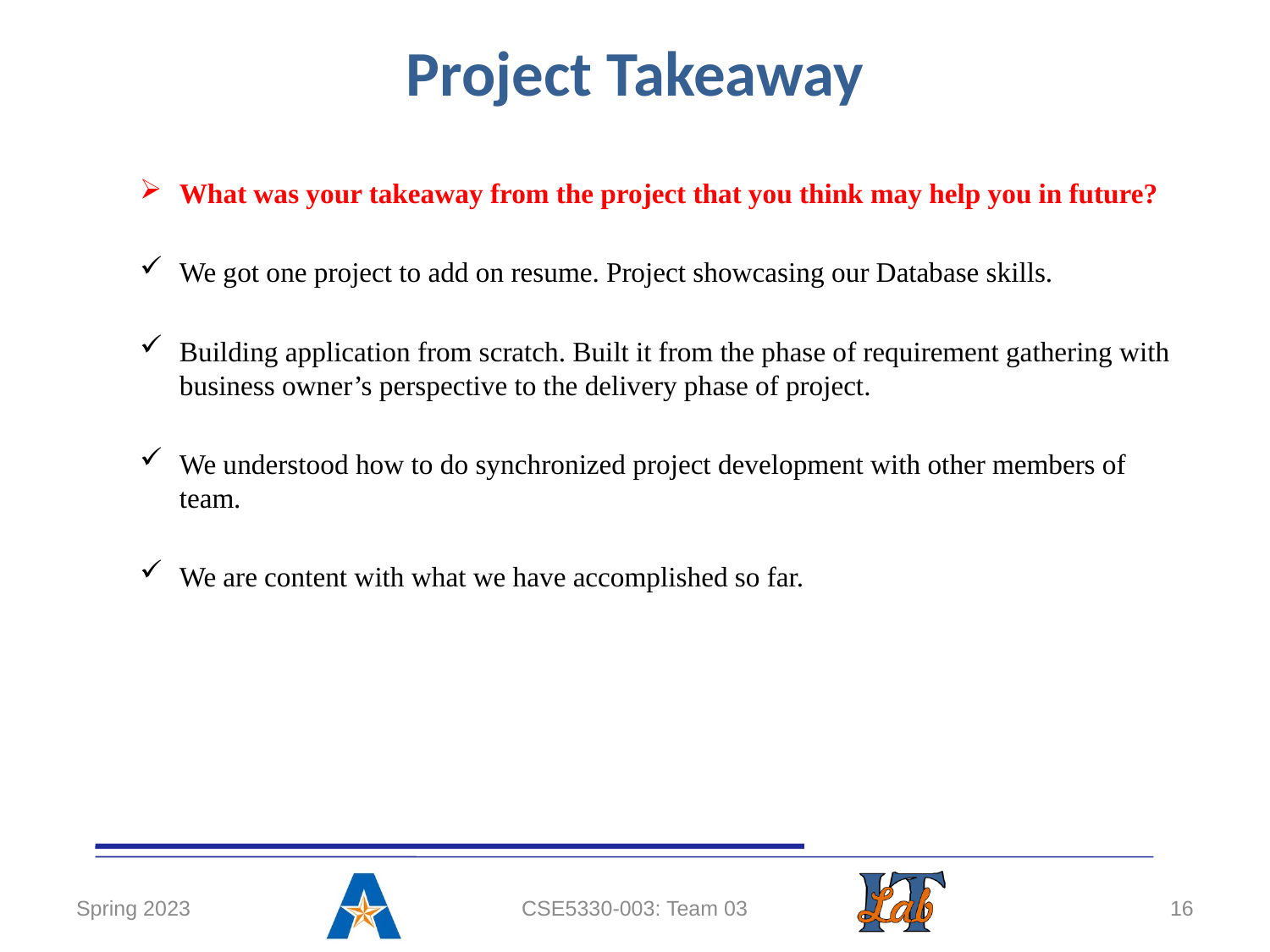

# Project Takeaway
What was your takeaway from the project that you think may help you in future?

We got one project to add on resume. Project showcasing our Database skills.

Building application from scratch. Built it from the phase of requirement gathering with business owner’s perspective to the delivery phase of project.

We understood how to do synchronized project development with other members of team.

We are content with what we have accomplished so far.
Spring 2023
CSE5330-003: Team 03
16